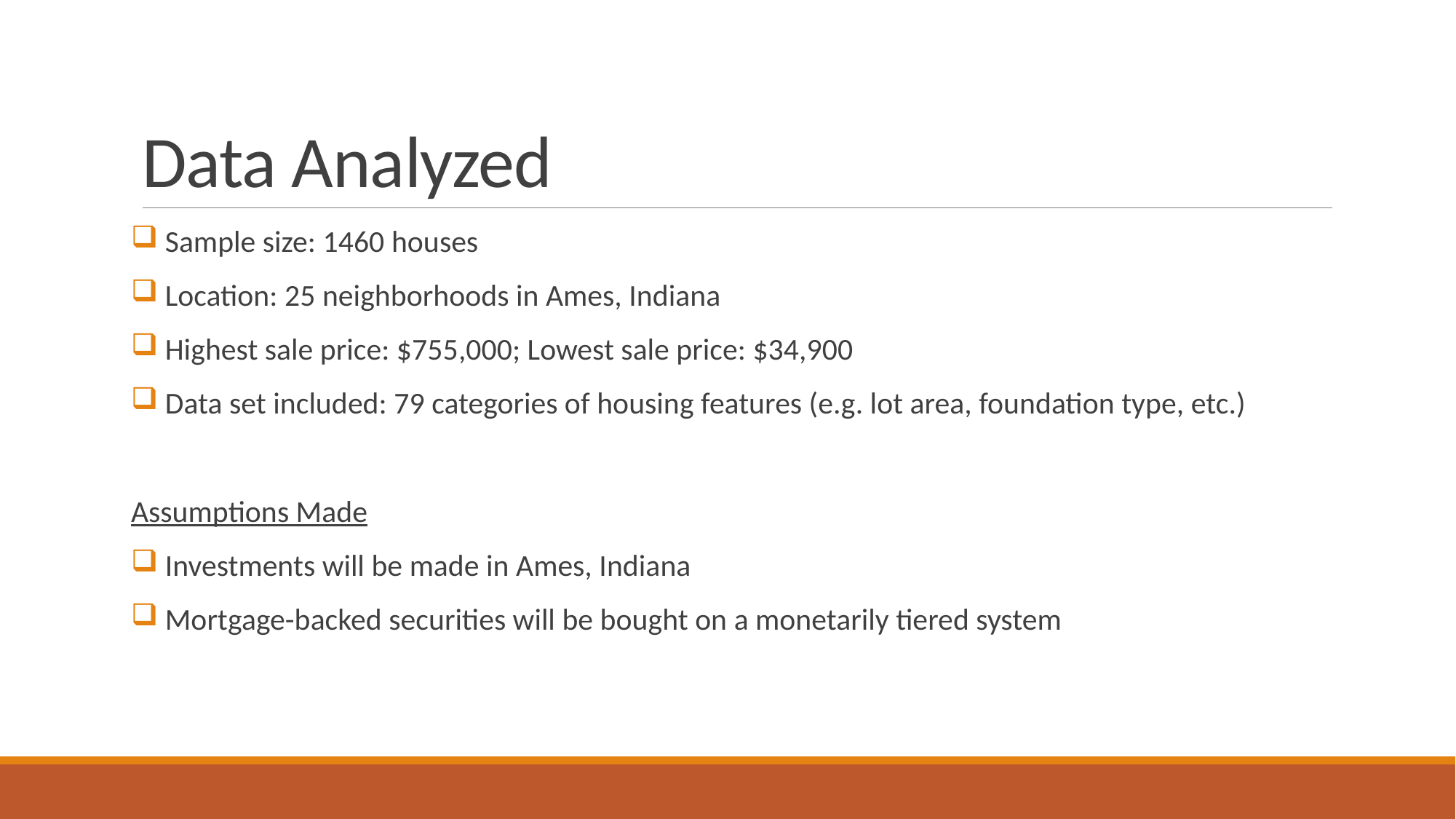

# Data Analyzed
 Sample size: 1460 houses
 Location: 25 neighborhoods in Ames, Indiana
 Highest sale price: $755,000; Lowest sale price: $34,900
 Data set included: 79 categories of housing features (e.g. lot area, foundation type, etc.)

Assumptions Made
 Investments will be made in Ames, Indiana
 Mortgage-backed securities will be bought on a monetarily tiered system